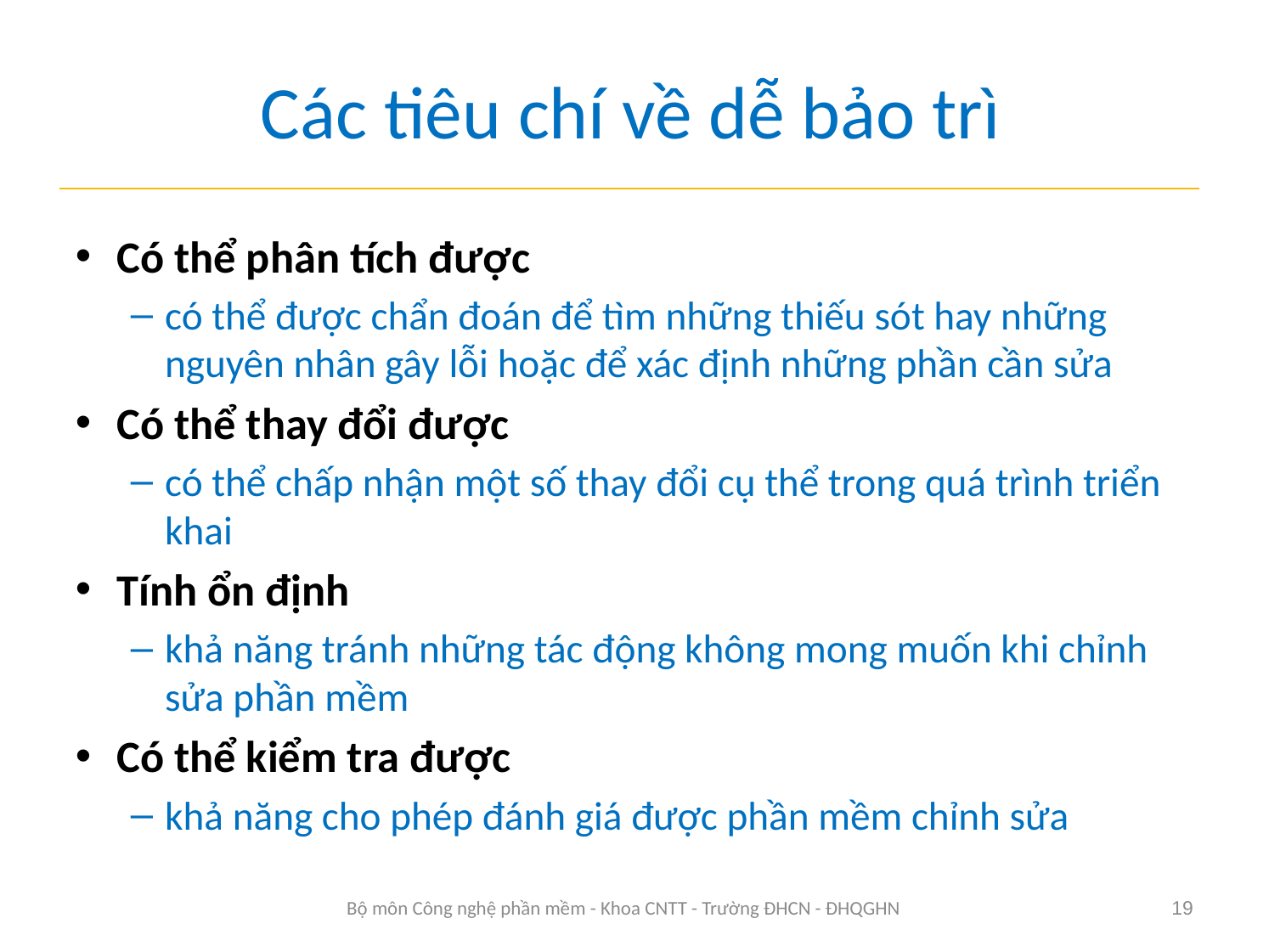

# Các tiêu chí về dễ bảo trì
Có thể phân tích được
có thể được chẩn đoán để tìm những thiếu sót hay những nguyên nhân gây lỗi hoặc để xác định những phần cần sửa
Có thể thay đổi được
có thể chấp nhận một số thay đổi cụ thể trong quá trình triển khai
Tính ổn định
khả năng tránh những tác động không mong muốn khi chỉnh sửa phần mềm
Có thể kiểm tra được
khả năng cho phép đánh giá được phần mềm chỉnh sửa
Bộ môn Công nghệ phần mềm - Khoa CNTT - Trường ĐHCN - ĐHQGHN
19